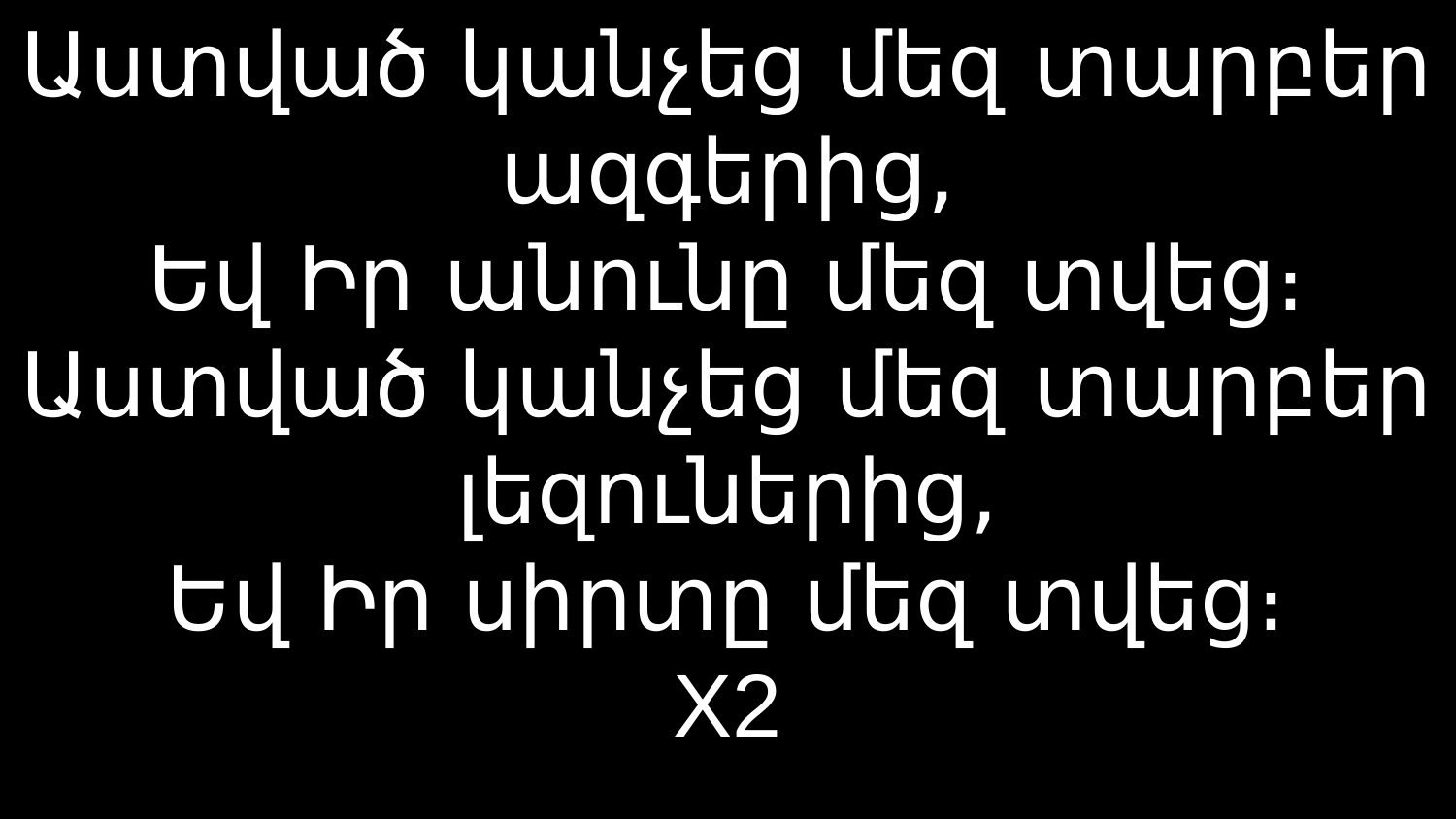

# Աստված կանչեց մեզ տարբեր ազգերից, Եվ Իր անունը մեզ տվեց։ Աստված կանչեց մեզ տարբեր լեզուներից, Եվ Իր սիրտը մեզ տվեց։ X2